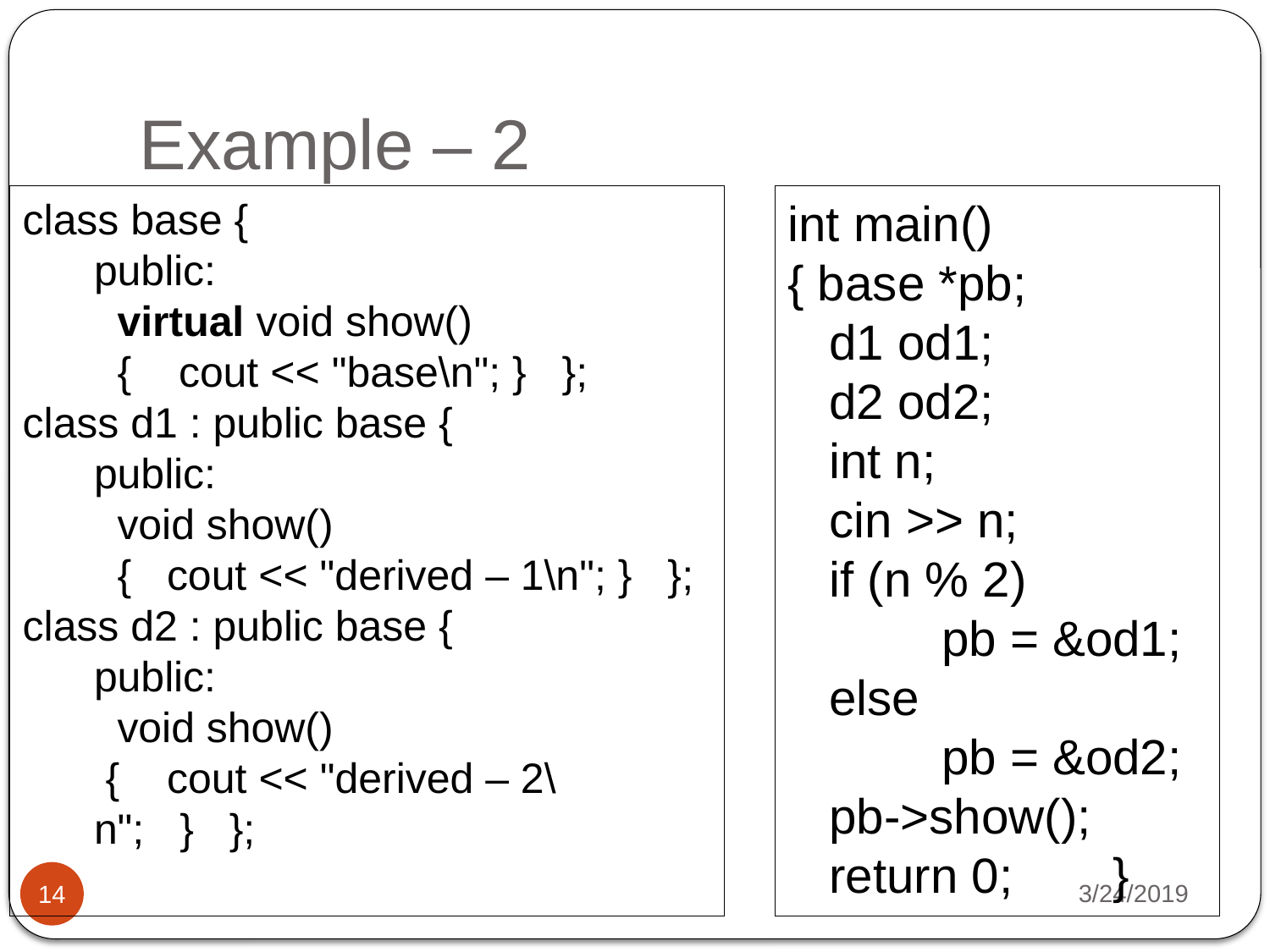

# Example – 2
class base {
 	public:
        virtual void show()
        {    cout << "base\n"; }   };
class d1 : public base {
 	public:
        void show()
        {   cout << "derived – 1\n"; }   };
class d2 : public base {
 	public:
        void show()
       {    cout << "derived – 2\n";   }   };
int main()
{ base *pb;
   d1 od1;
   d2 od2;
   int n;
   cin >> n;
   if (n % 2)
 	      pb = &od1;
   else
 	      pb = &od2;
   pb->show();
   return 0;	}
3/24/2019
14